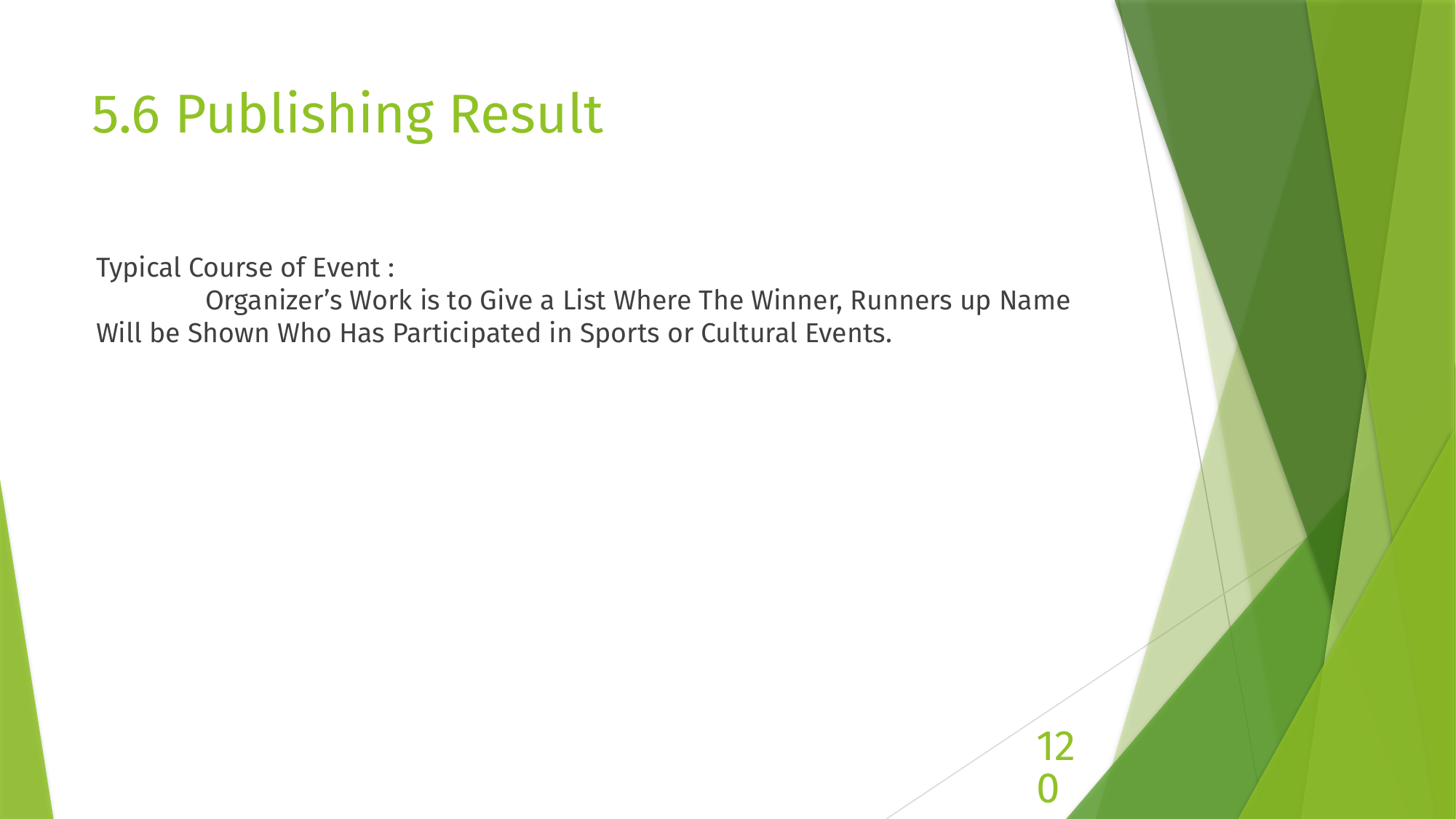

# 5.6 Publishing Result
Typical Course of Event :
 	Organizer’s Work is to Give a List Where The Winner, Runners up Name Will be Shown Who Has Participated in Sports or Cultural Events.
120